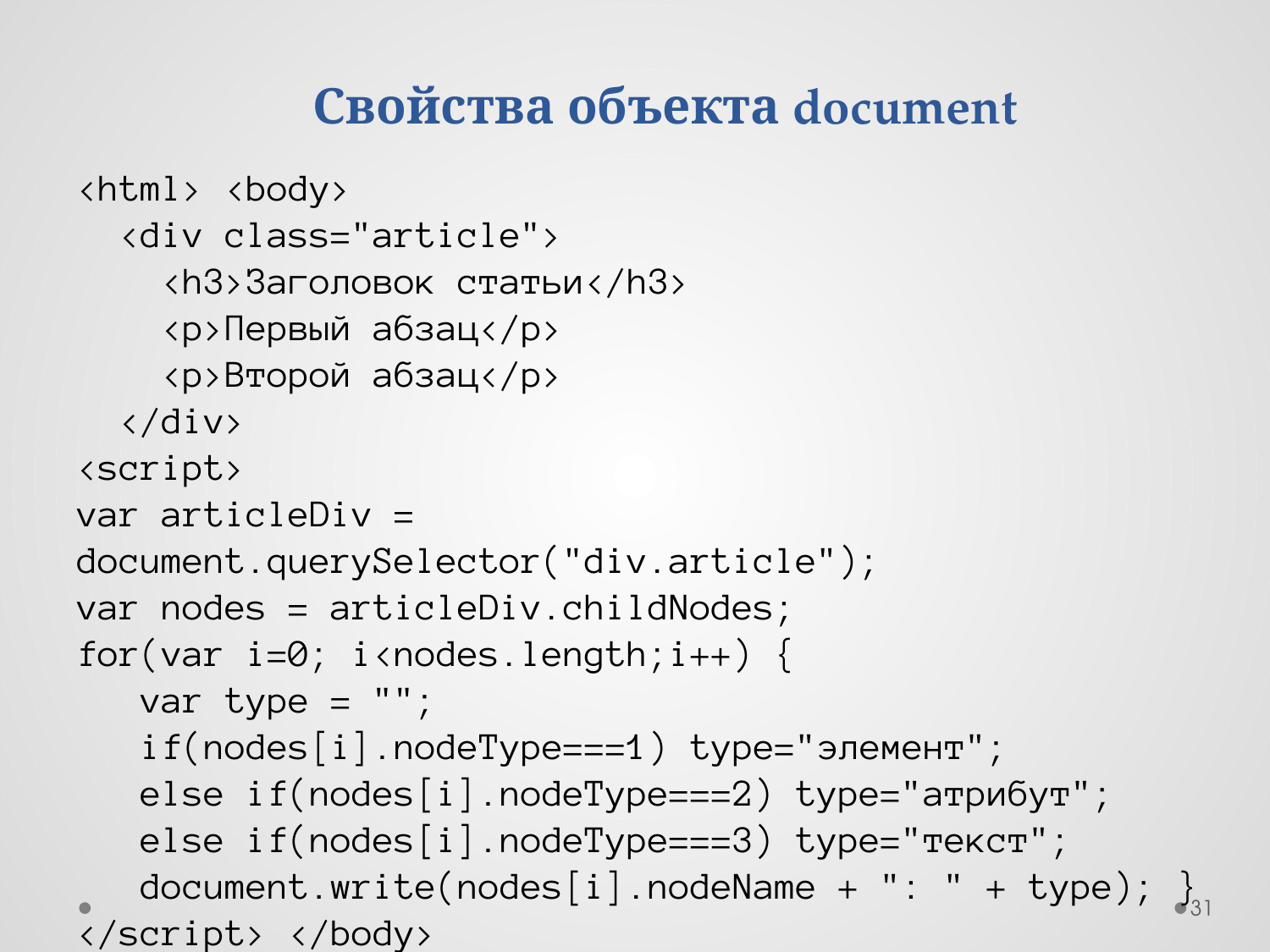

Свойства объекта document
<html> <body>
  <div class="article">
    <h3>Заголовок статьи</h3>
    <p>Первый абзац</p>
    <p>Второй абзац</p>
  </div>
<script>
var articleDiv = document.querySelector("div.article");
var nodes = articleDiv.childNodes;
for(var i=0; i<nodes.length;i++) {
   var type = "";
   if(nodes[i].nodeType===1) type="элемент";
   else if(nodes[i].nodeType===2) type="атрибут";
   else if(nodes[i].nodeType===3) type="текст";
   document.write(nodes[i].nodeName + ": " + type); }
</script> </body>
31